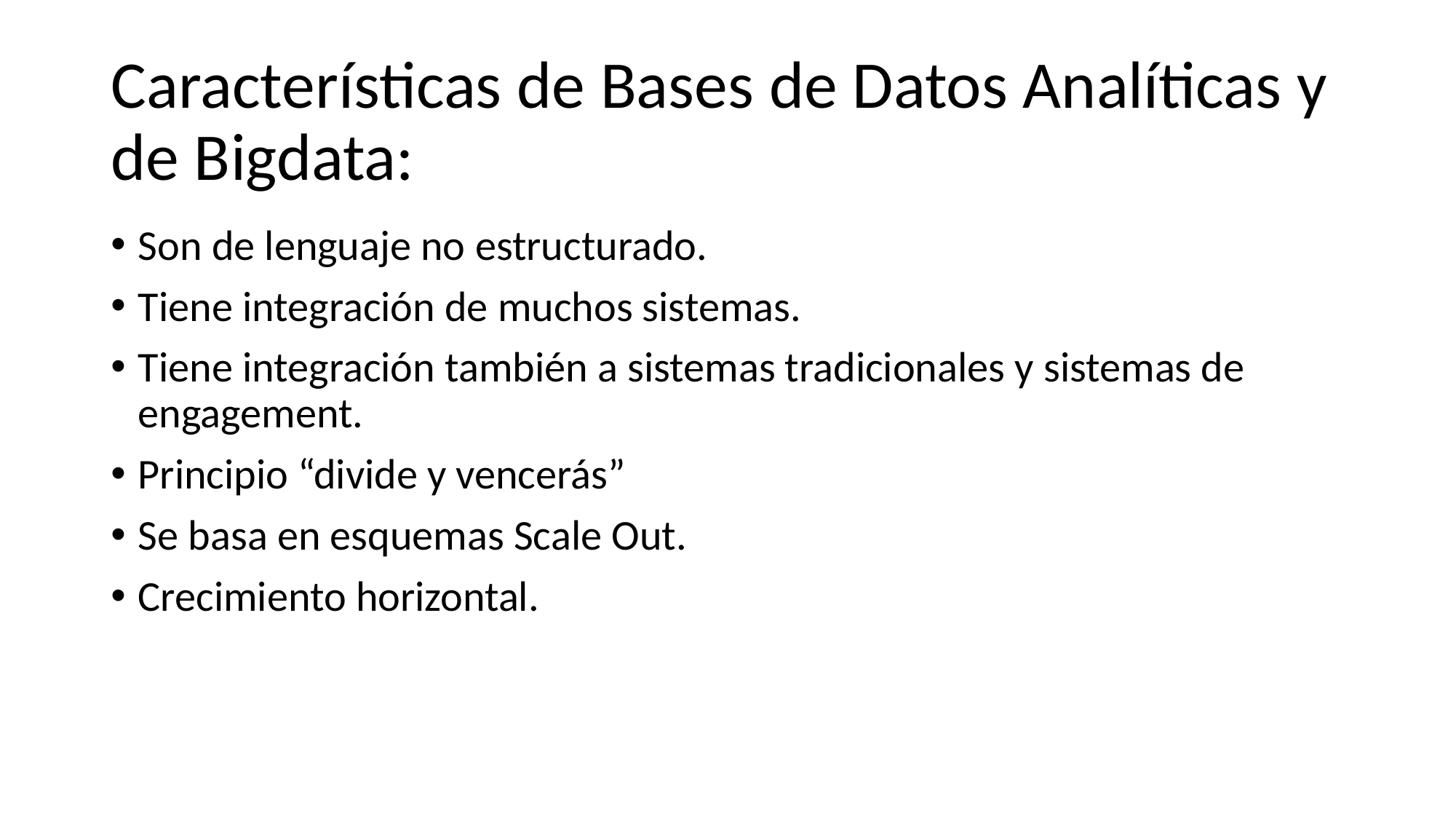

# Características de Bases de Datos Analíticas y de Bigdata:
Son de lenguaje no estructurado.
Tiene integración de muchos sistemas.
Tiene integración también a sistemas tradicionales y sistemas de engagement.
Principio “divide y vencerás”
Se basa en esquemas Scale Out.
Crecimiento horizontal.